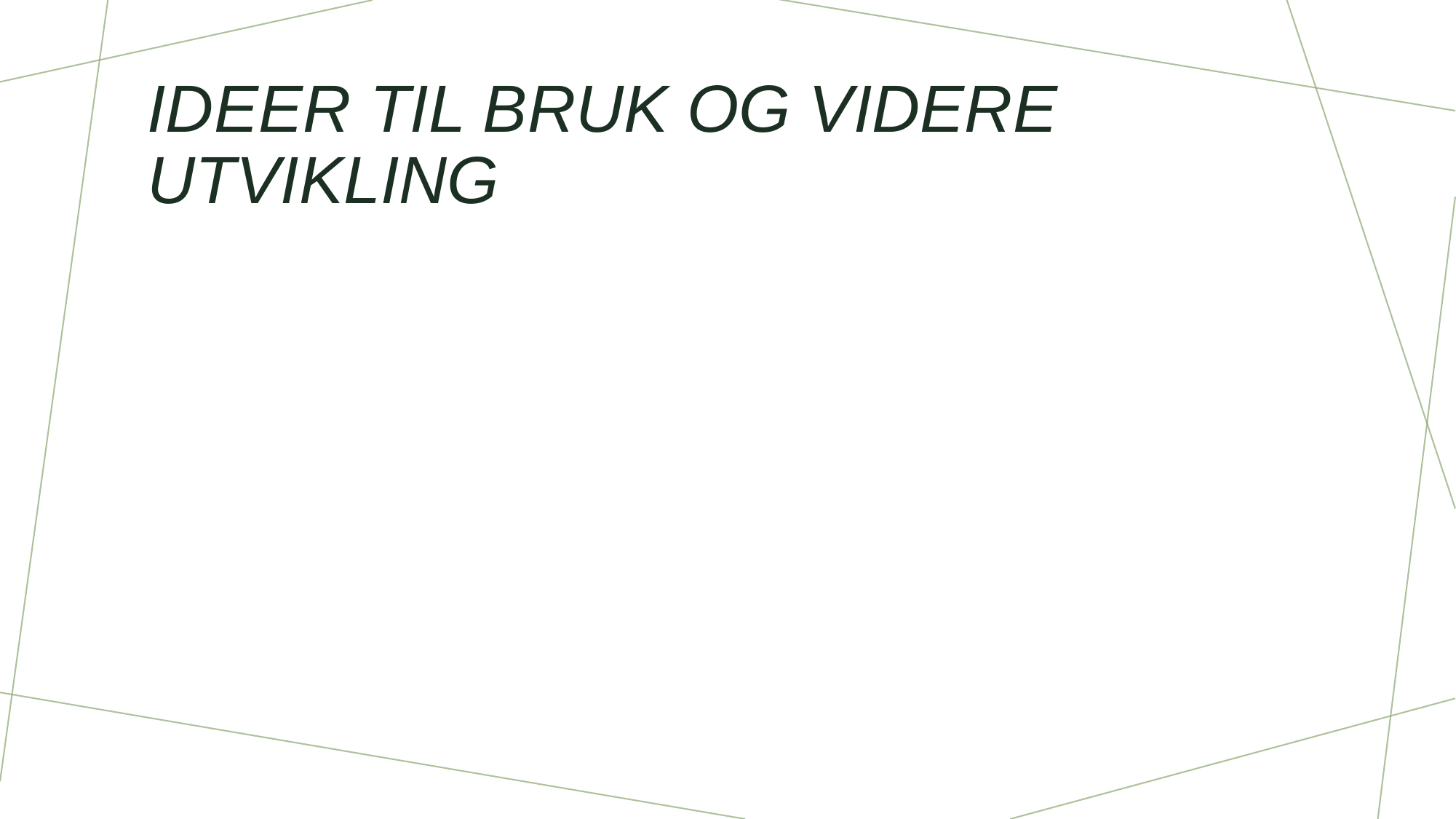

# Ideer til bruk og videre utvikling